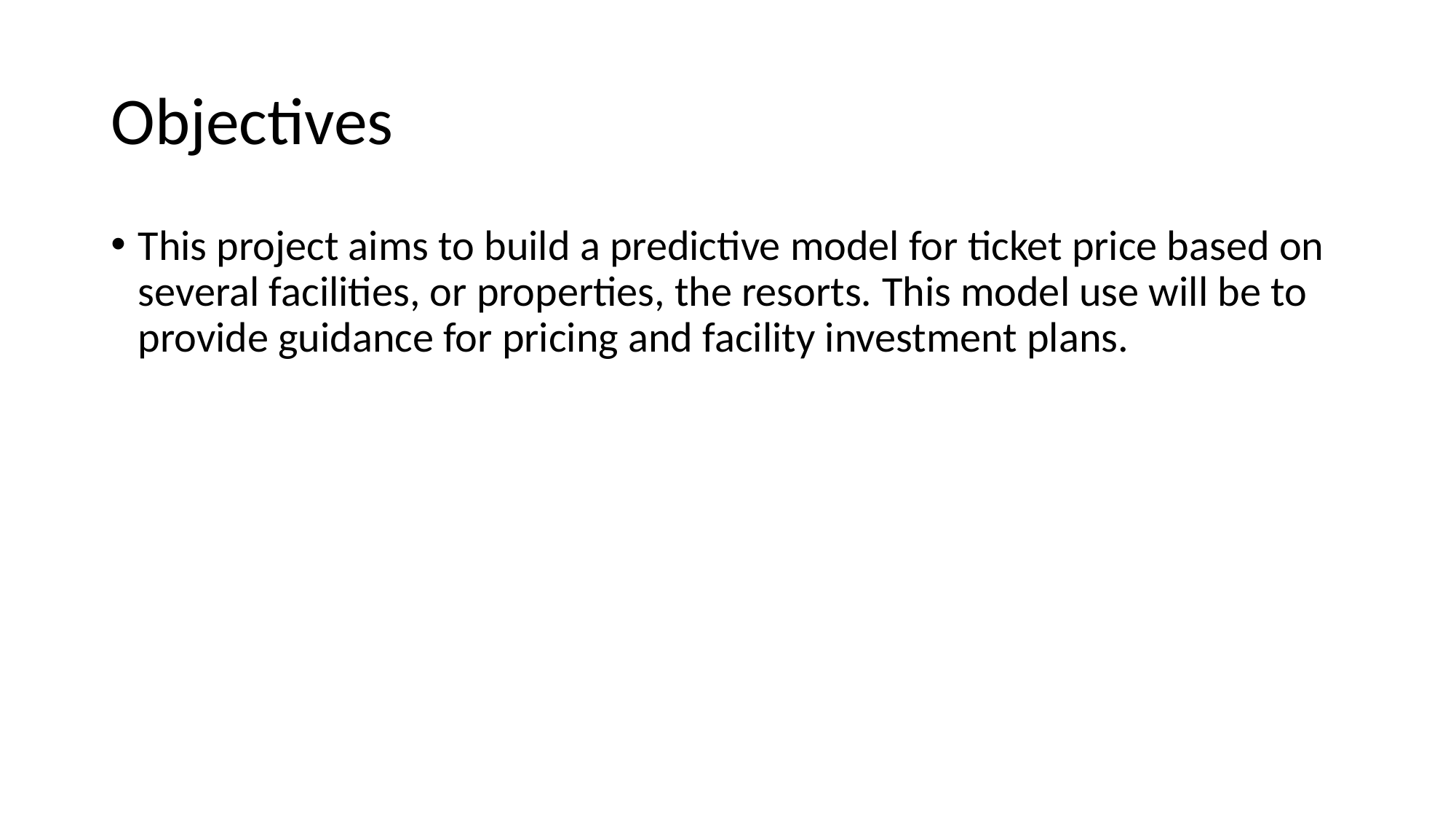

# Objectives
This project aims to build a predictive model for ticket price based on several facilities, or properties, the resorts. This model use will be to provide guidance for pricing and facility investment plans.